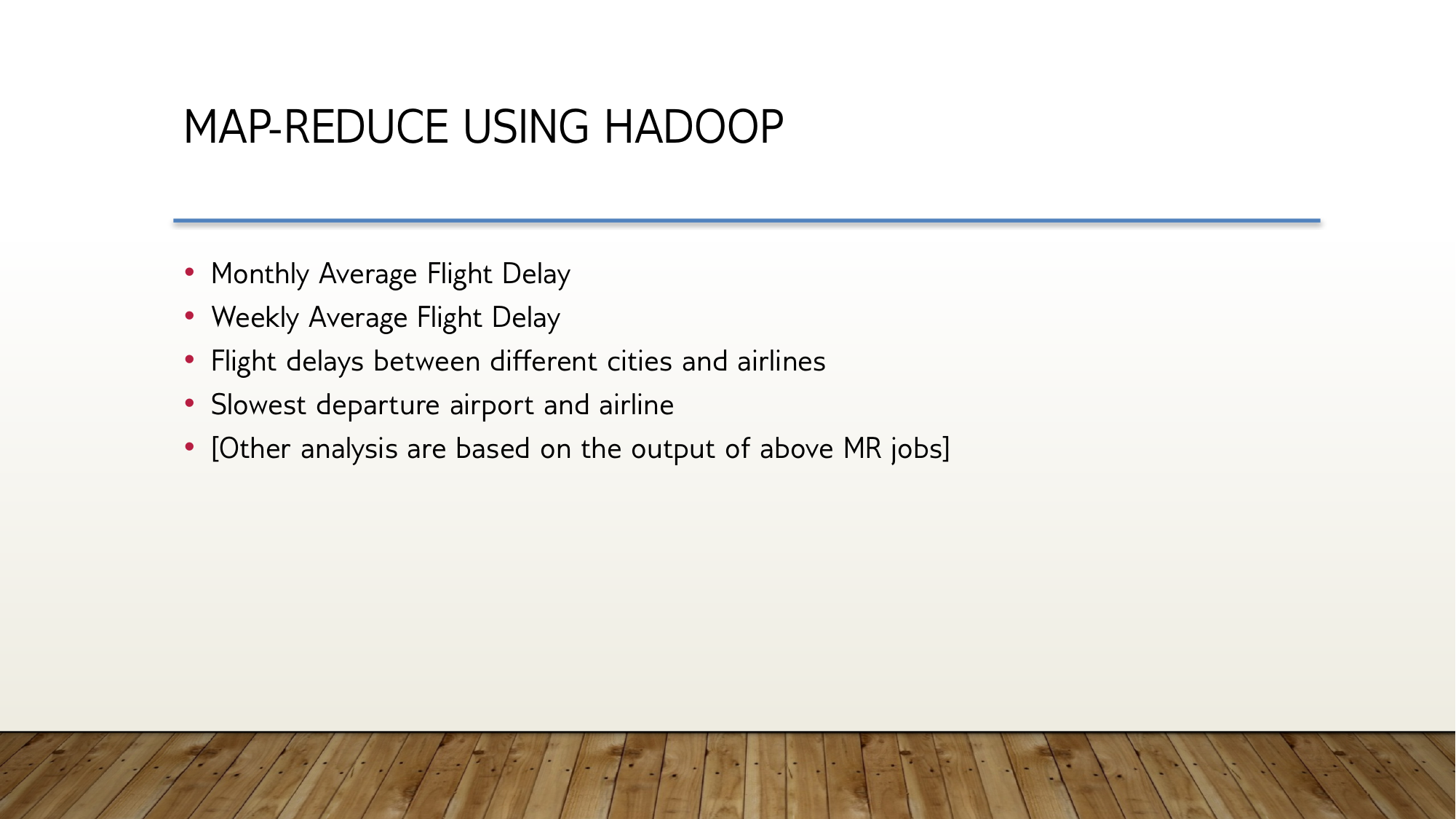

Map-reduce using Hadoop
Monthly Average Flight Delay
Weekly Average Flight Delay
Flight delays between different cities and airlines
Slowest departure airport and airline
[Other analysis are based on the output of above MR jobs]